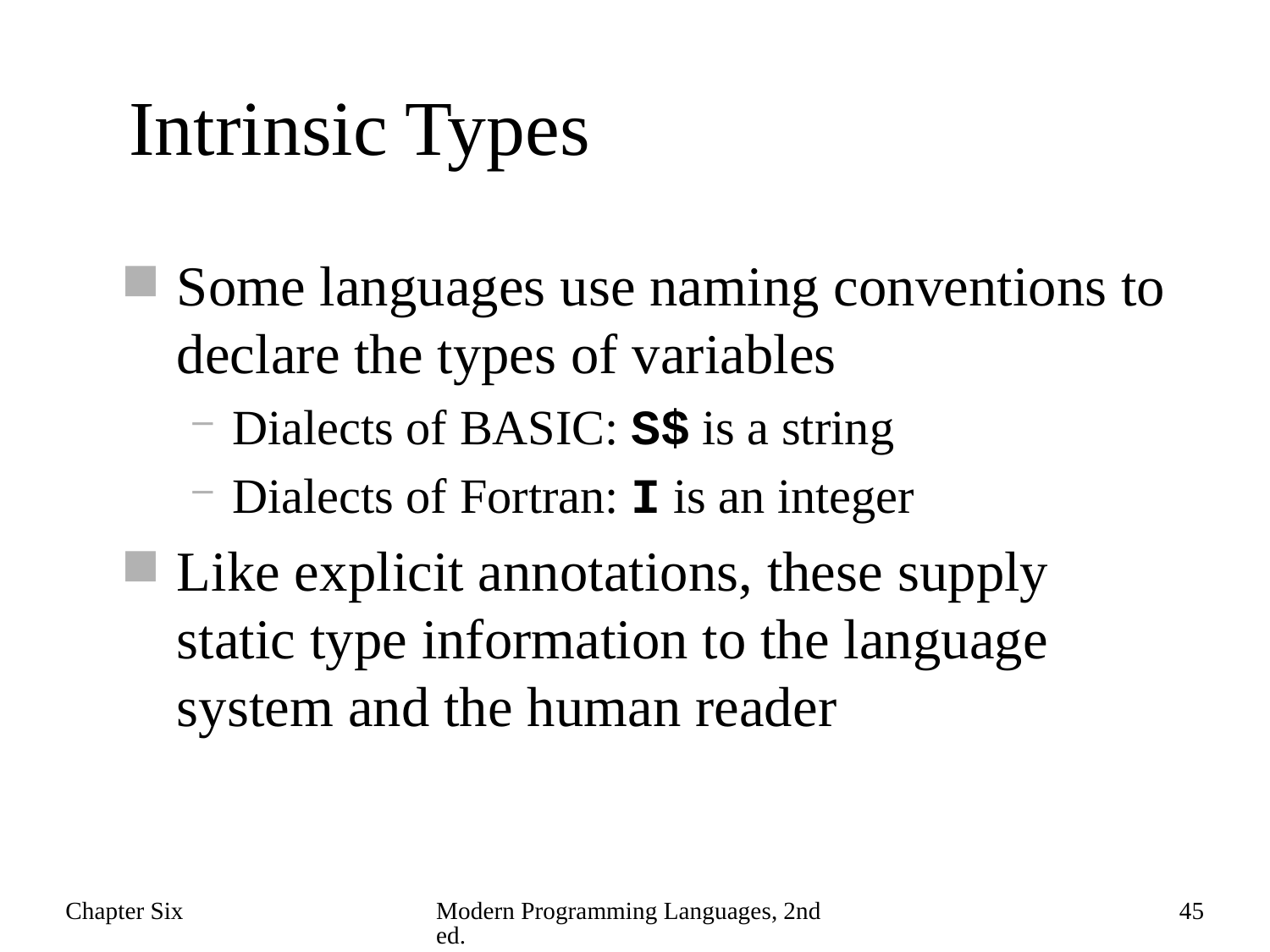

# Intrinsic Types
Some languages use naming conventions to declare the types of variables
Dialects of BASIC: S$ is a string
Dialects of Fortran: I is an integer
Like explicit annotations, these supply static type information to the language system and the human reader
Chapter Six
Modern Programming Languages, 2nd ed.
45